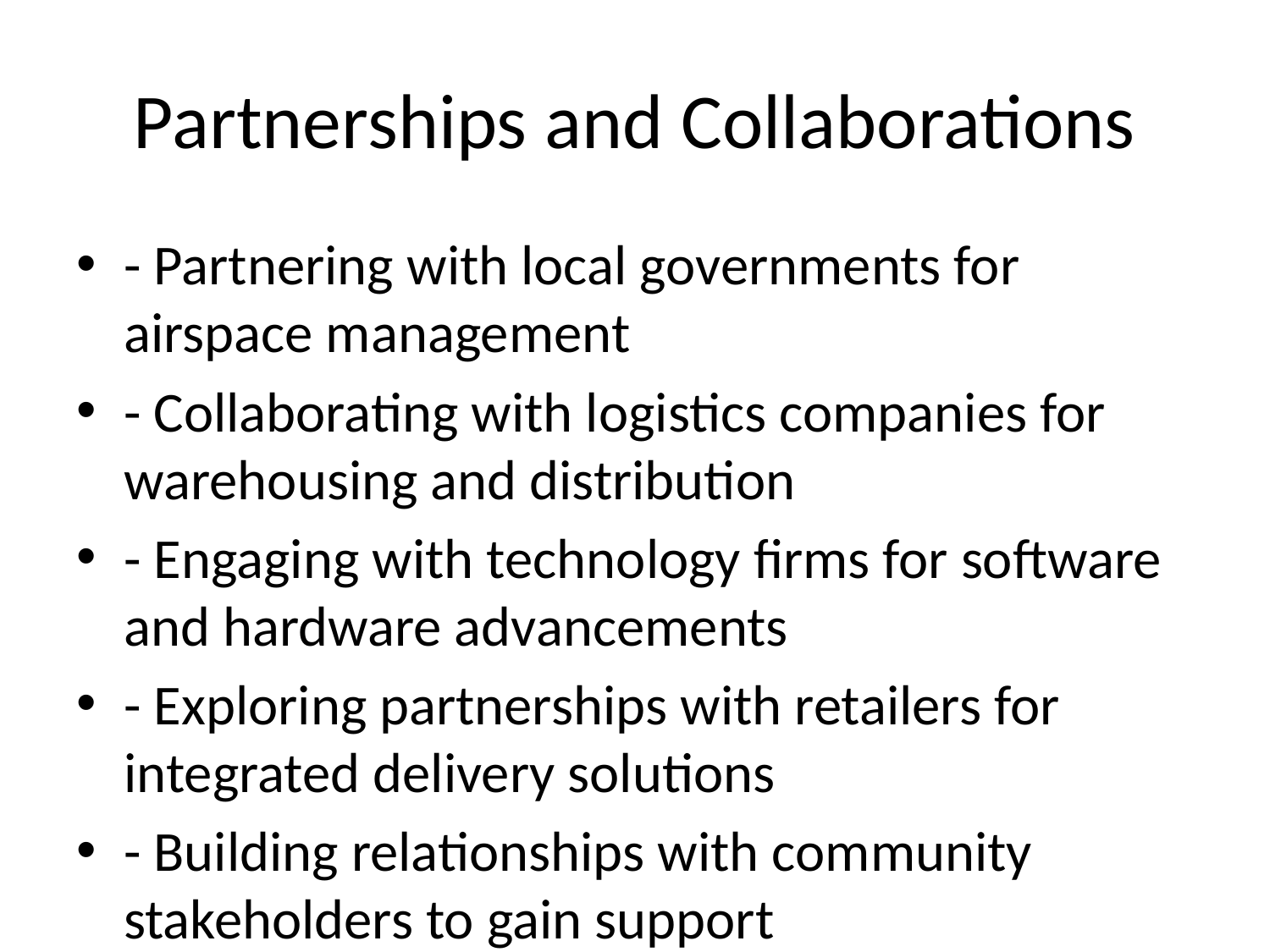

# Partnerships and Collaborations
- Partnering with local governments for airspace management
- Collaborating with logistics companies for warehousing and distribution
- Engaging with technology firms for software and hardware advancements
- Exploring partnerships with retailers for integrated delivery solutions
- Building relationships with community stakeholders to gain support